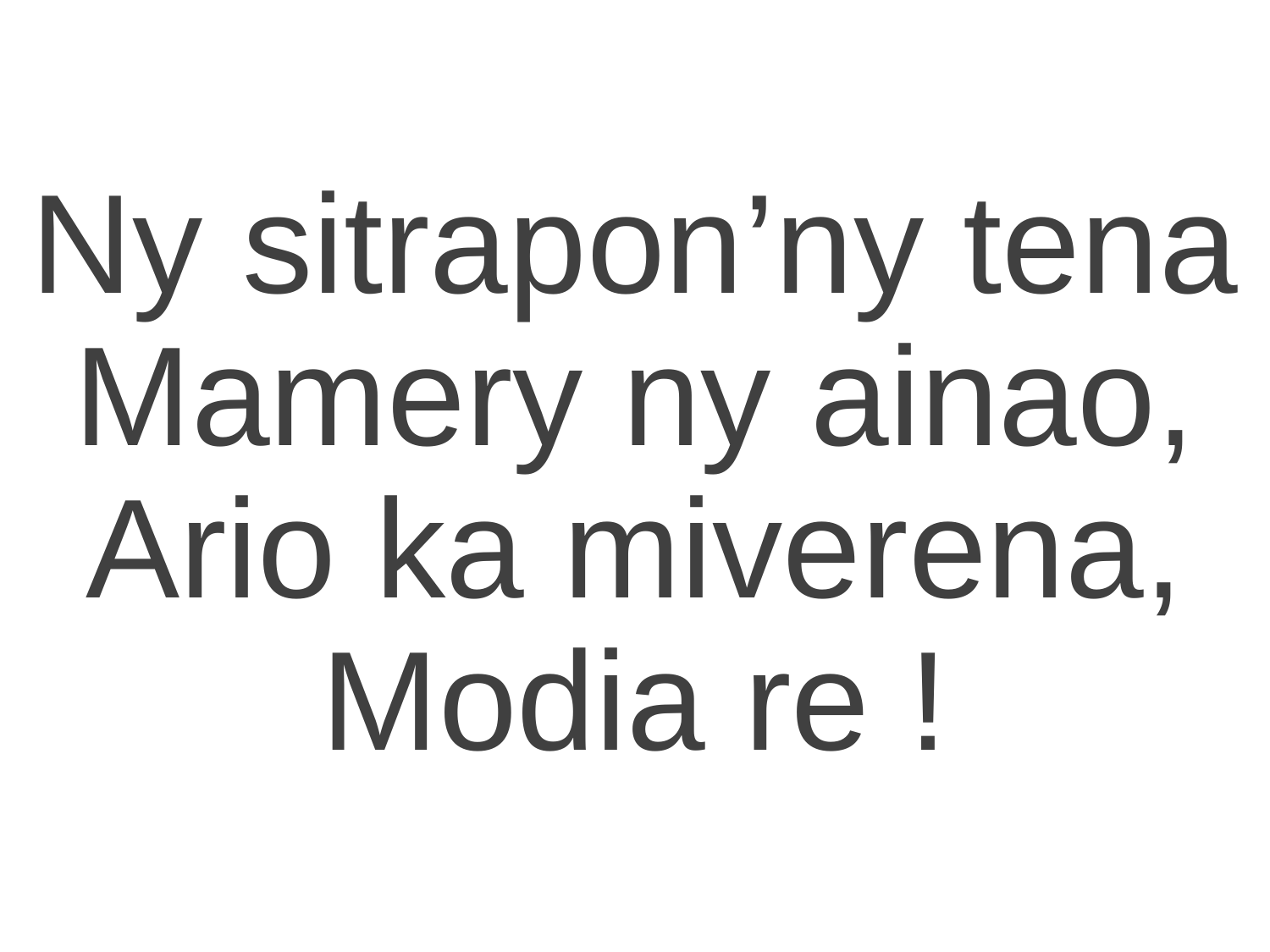

Ny sitrapon’ny tena
Mamery ny ainao,
Ario ka miverena,
Modia re !